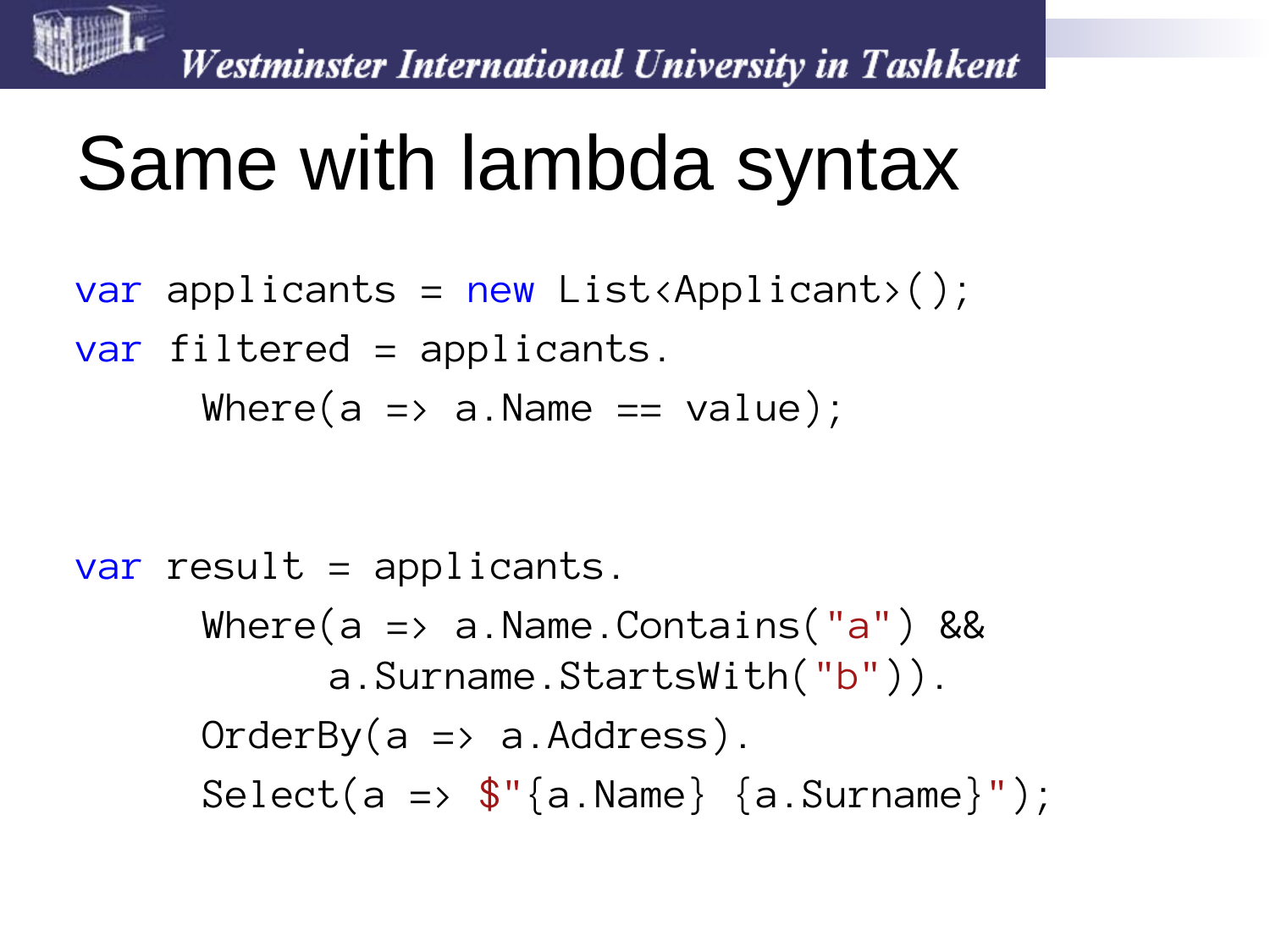

# Same with lambda syntax
var applicants = new List<Applicant>();
var filtered = applicants.
	Where(a => a.Name == value);

var result = applicants.
	Where(a => a.Name.Contains("a") && 			a.Surname.StartsWith("b")).
	OrderBy(a => a.Address).
	Select(a => $"{a.Name} {a.Surname}");